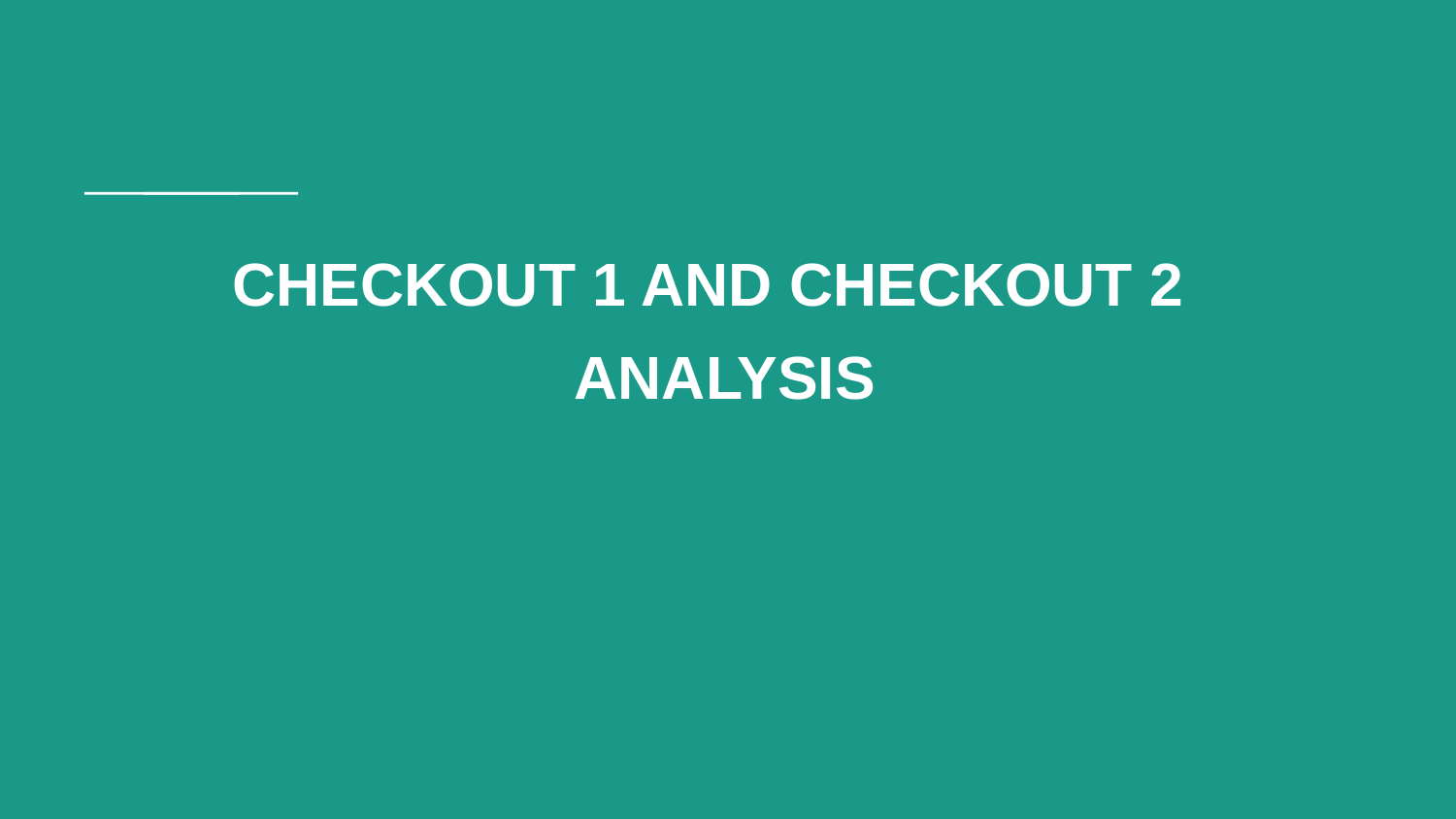

# CHECKOUT 1 AND CHECKOUT 2
ANALYSIS